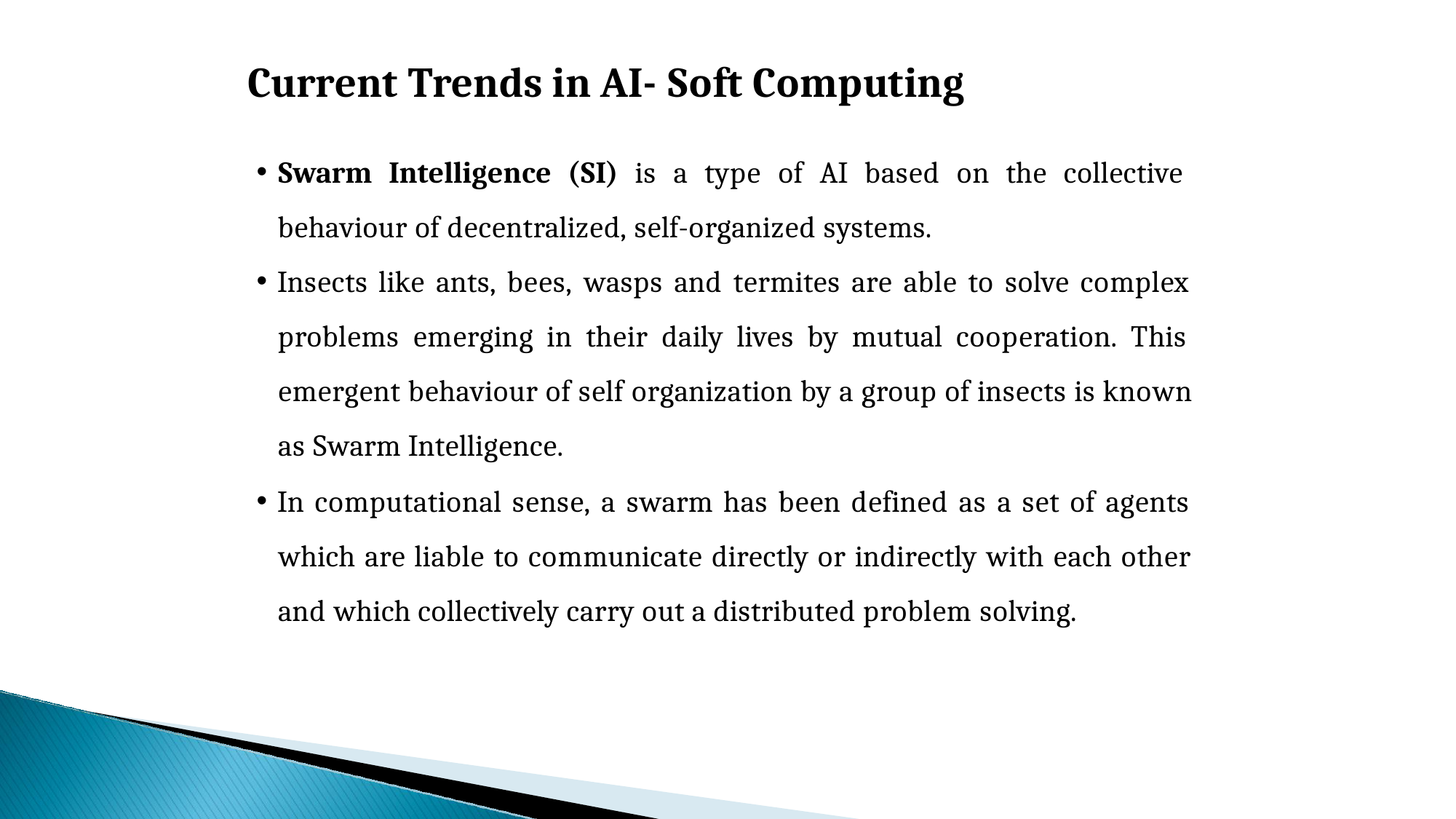

# Current Trends in AI- Soft Computing
Swarm Intelligence (SI) is a type of AI based on the collective  behaviour of decentralized, self-organized systems.
Insects like ants, bees, wasps and termites are able to solve complex  problems emerging in their daily lives by mutual cooperation. This  emergent behaviour of self organization by a group of insects is known  as Swarm Intelligence.
In computational sense, a swarm has been defined as a set of agents  which are liable to communicate directly or indirectly with each other  and which collectively carry out a distributed problem solving.
78